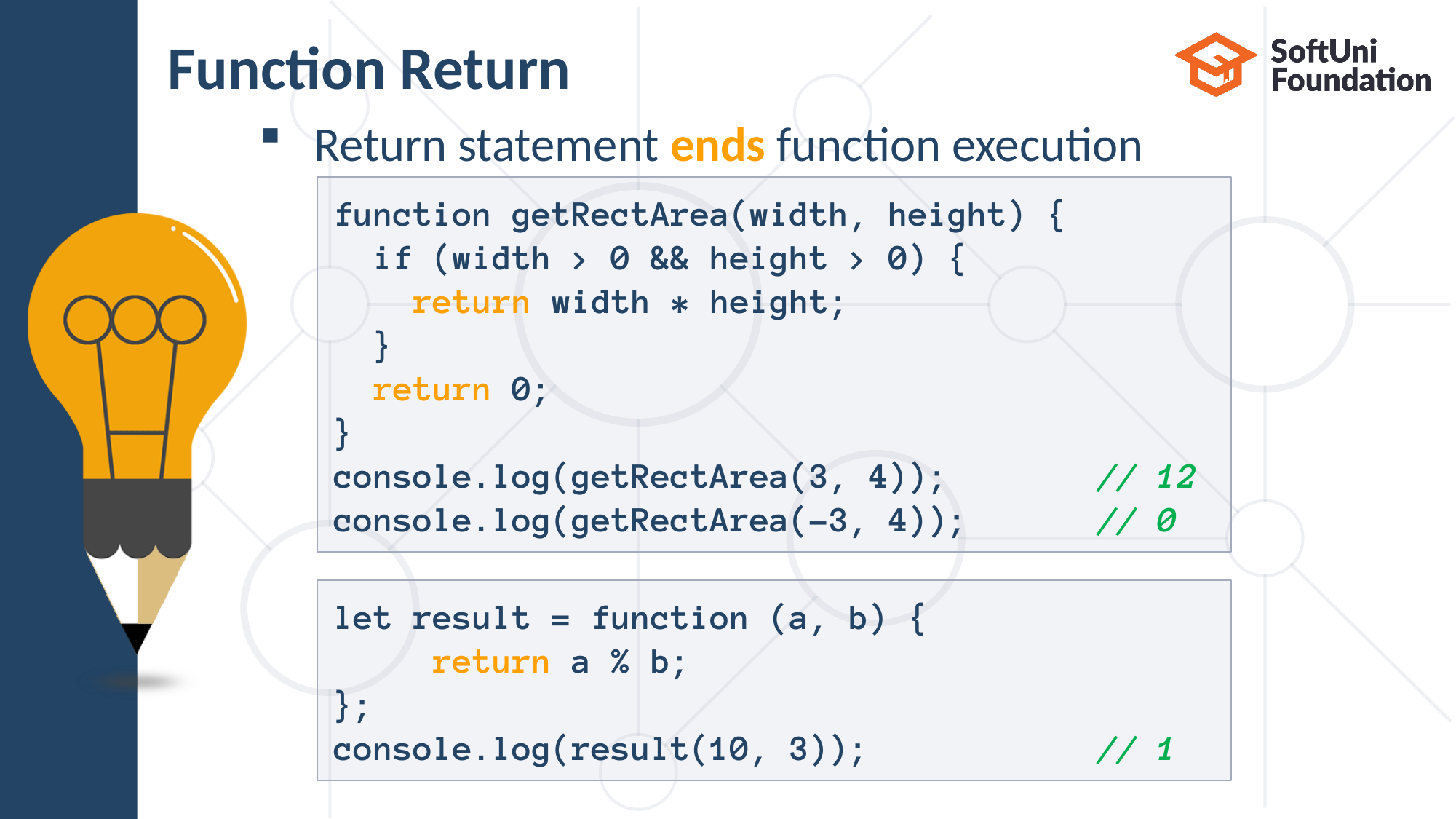

Function Return
Return statement ends function execution
function getRectArea(width, height) {
  if (width > 0 && height > 0) {
    return width * height;
  }
  return 0;
}
console.log(getRectArea(3, 4));		// 12
console.log(getRectArea(-3, 4));		// 0
let result = function (a, b) {
     return a % b;
};
console.log(result(10, 3));			// 1